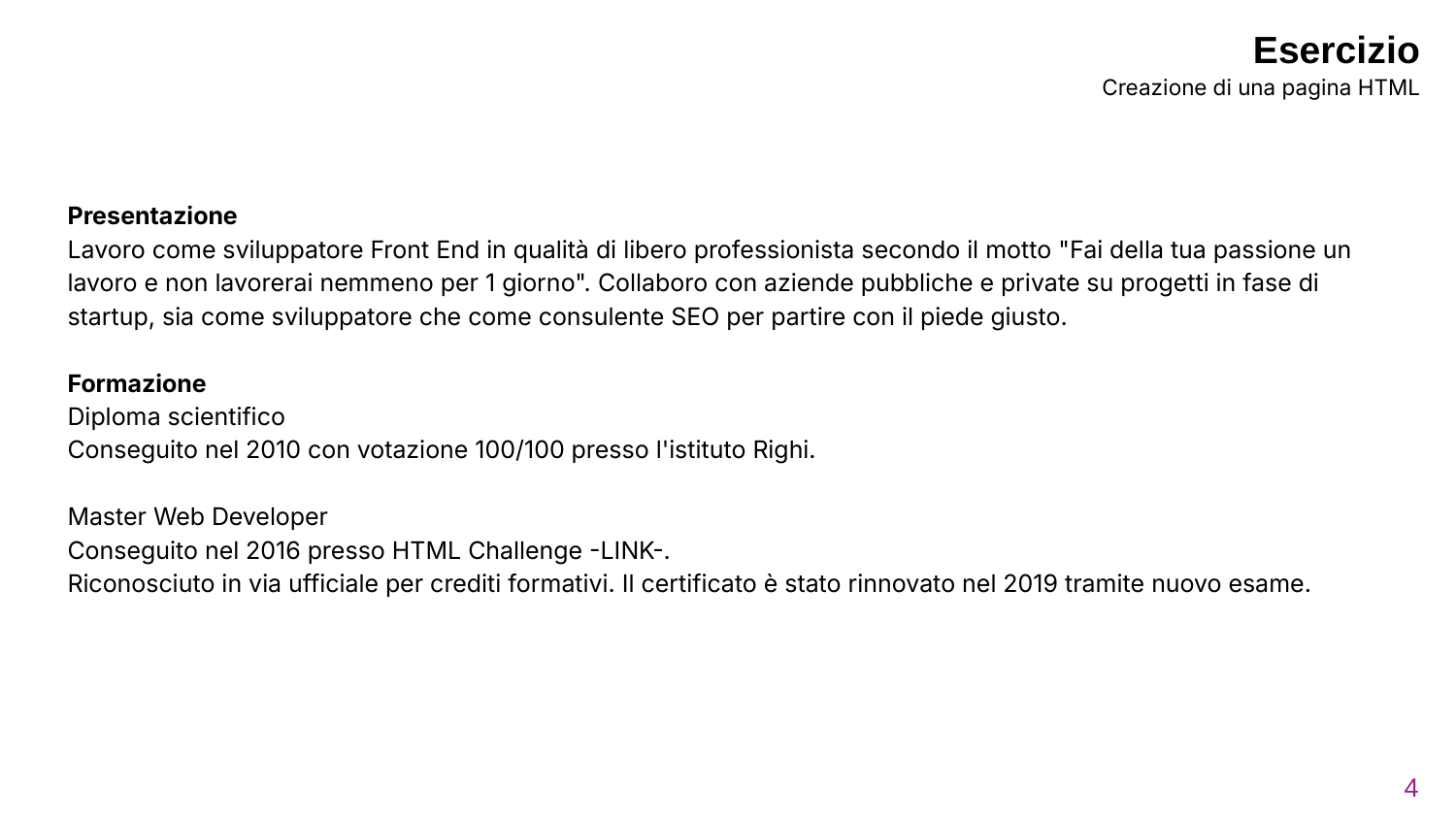

# Esercizio

Creazione di una pagina HTML
Presentazione
Lavoro come sviluppatore Front End in qualità di libero professionista secondo il motto "Fai della tua passione un lavoro e non lavorerai nemmeno per 1 giorno". Collaboro con aziende pubbliche e private su progetti in fase di startup, sia come sviluppatore che come consulente SEO per partire con il piede giusto.

Formazione
Diploma scientifico
Conseguito nel 2010 con votazione 100/100 presso l'istituto Righi.

Master Web Developer
Conseguito nel 2016 presso HTML Challenge -LINK-.
Riconosciuto in via ufficiale per crediti formativi. Il certificato è stato rinnovato nel 2019 tramite nuovo esame.

4